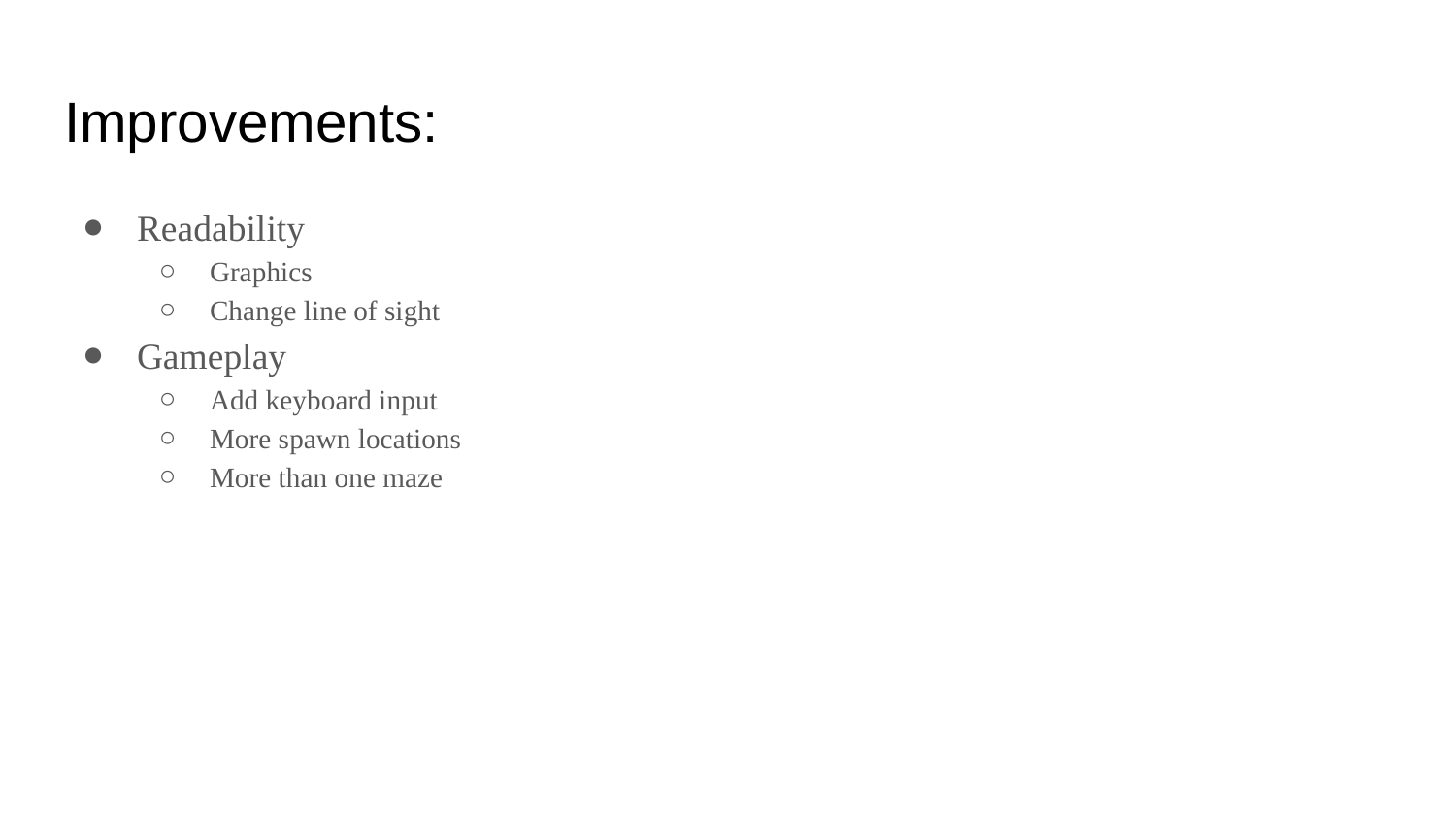

# Improvements:
Readability
Graphics
Change line of sight
Gameplay
Add keyboard input
More spawn locations
More than one maze